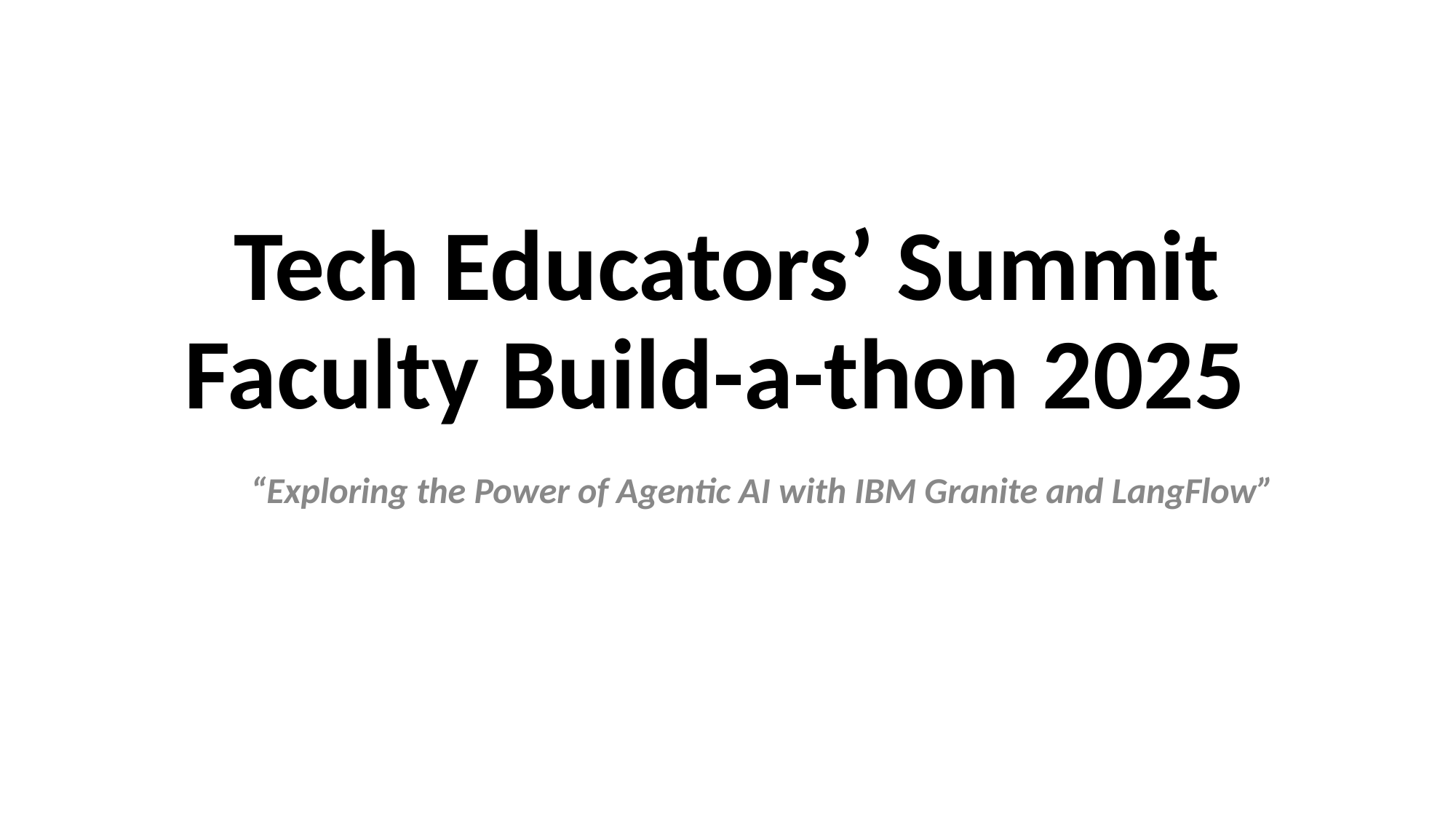

# Tech Educators’ Summit Faculty Build-a-thon 2025
“Exploring the Power of Agentic AI with IBM Granite and LangFlow”